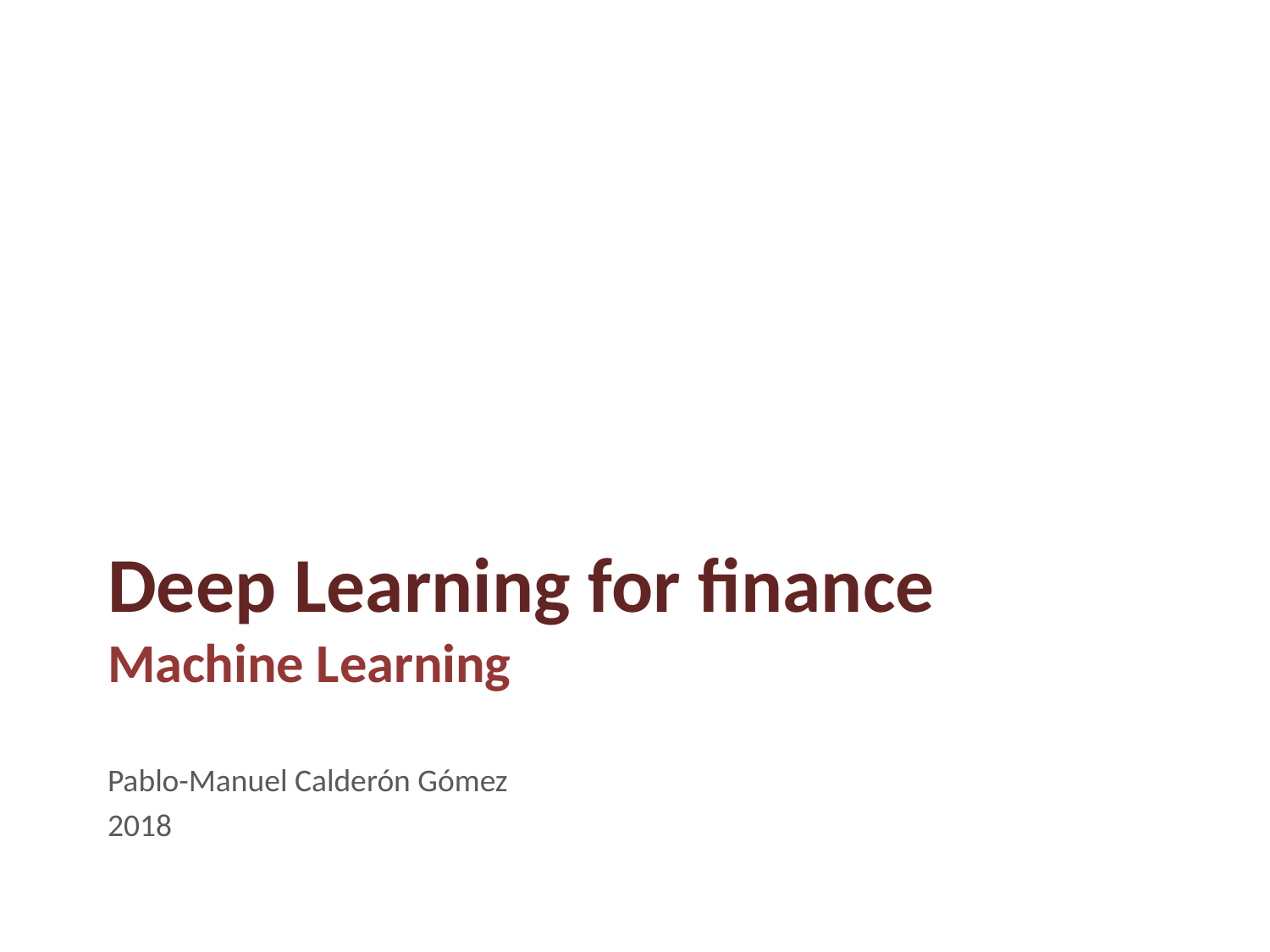

# Deep Learning for finance Machine Learning
Pablo-Manuel Calderón Gómez
2018